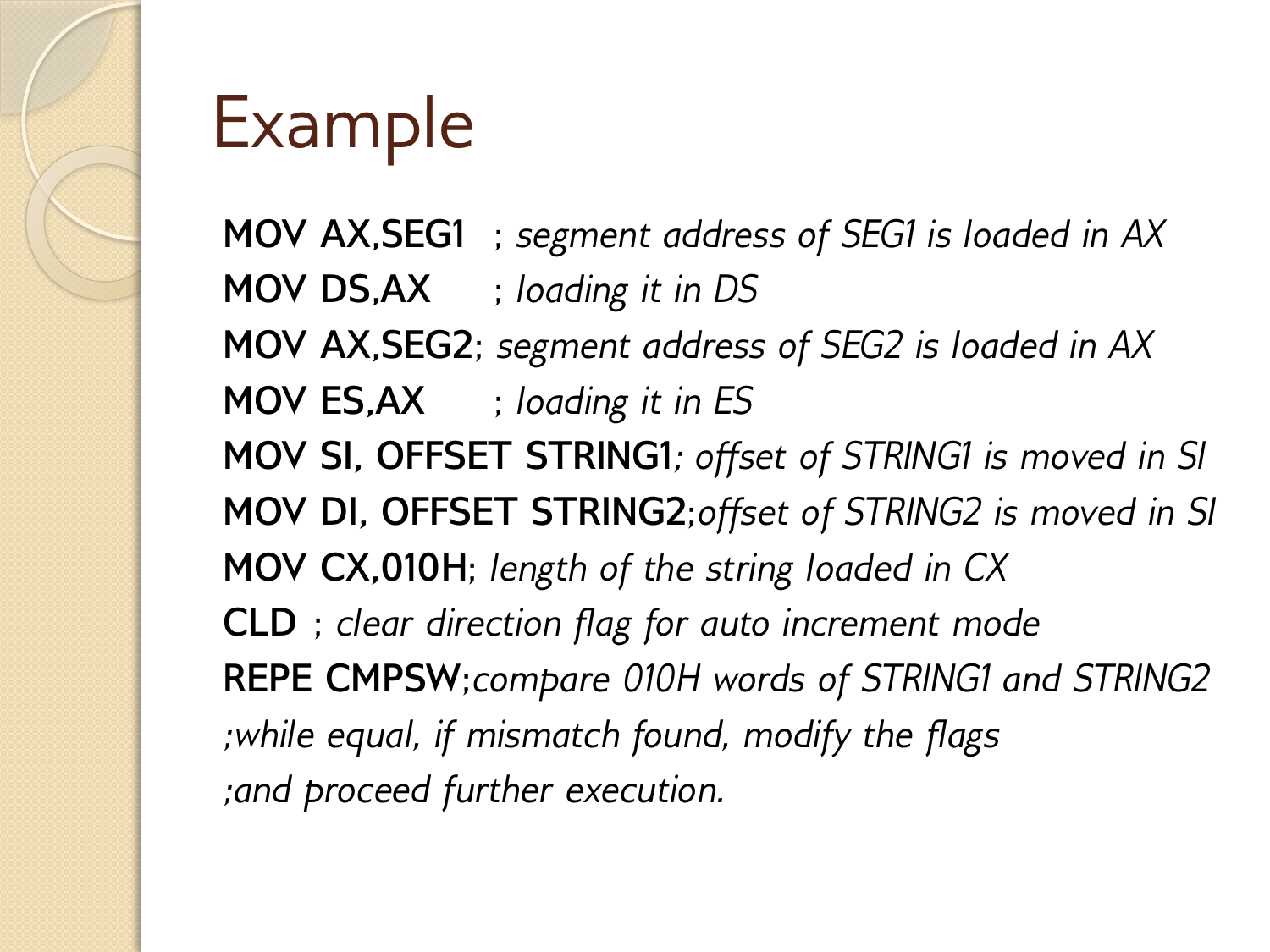

# Example
MOV AX,SEG1	; segment address of SEG1 is loaded in AX
MOV DS,AX	; loading it in DS
MOV AX,SEG2; segment address of SEG2 is loaded in AX
MOV ES,AX	; loading it in ES
MOV SI, OFFSET STRING1; offset of STRING1 is moved in SI
MOV DI, OFFSET STRING2;offset of STRING2 is moved in SI
MOV CX,010H; length of the string loaded in CX
CLD		; clear direction flag for auto increment mode
REPE CMPSW;compare 010H words of STRING1 and STRING2
		;while equal, if mismatch found, modify the flags
		;and proceed further execution.